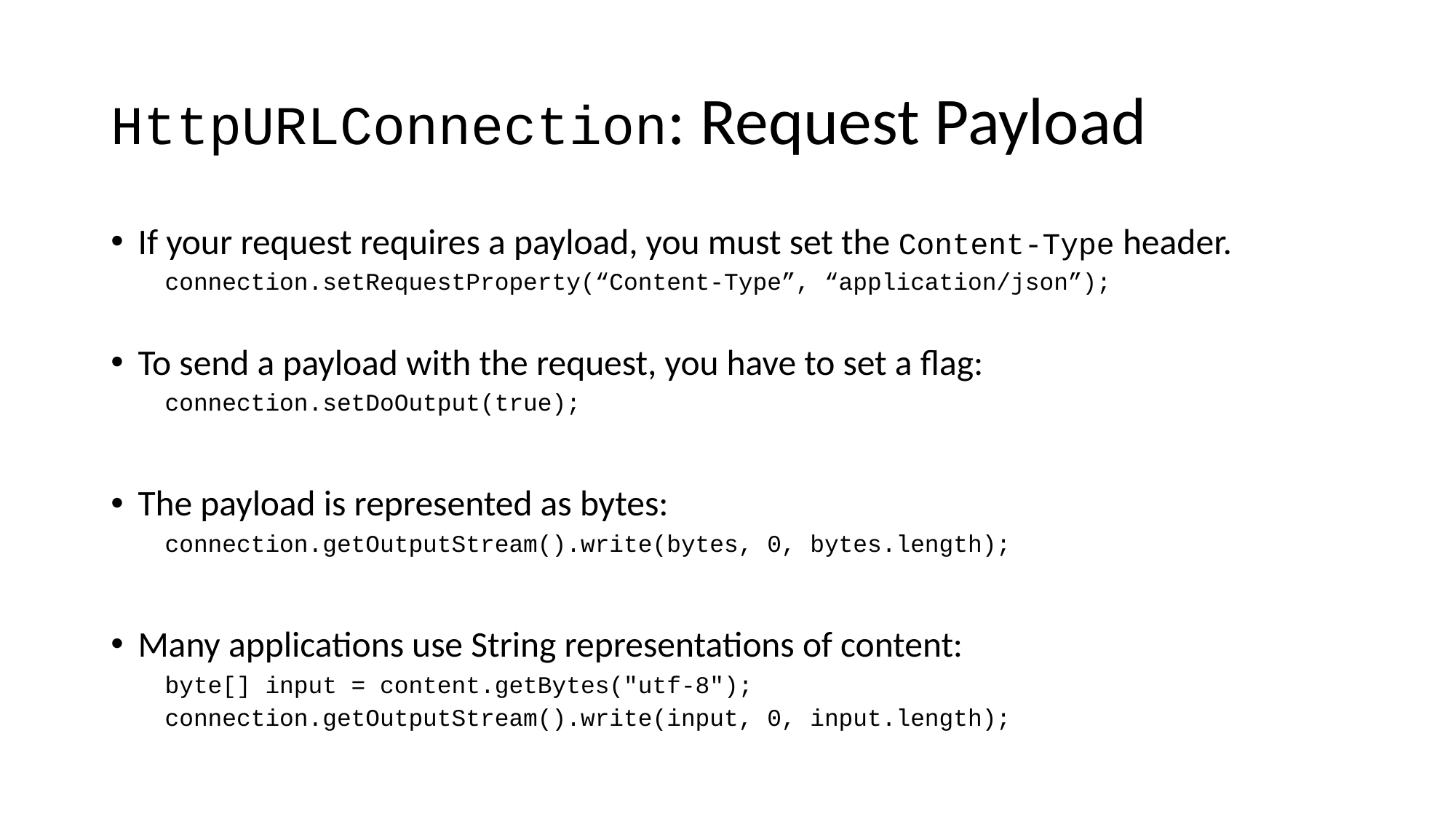

# HttpURLConnection: Request Payload
If your request requires a payload, you must set the Content-Type header.
connection.setRequestProperty(“Content-Type”, “application/json”);

To send a payload with the request, you have to set a flag:
connection.setDoOutput(true);

The payload is represented as bytes:
connection.getOutputStream().write(bytes, 0, bytes.length);

Many applications use String representations of content:
byte[] input = content.getBytes("utf-8");
connection.getOutputStream().write(input, 0, input.length);